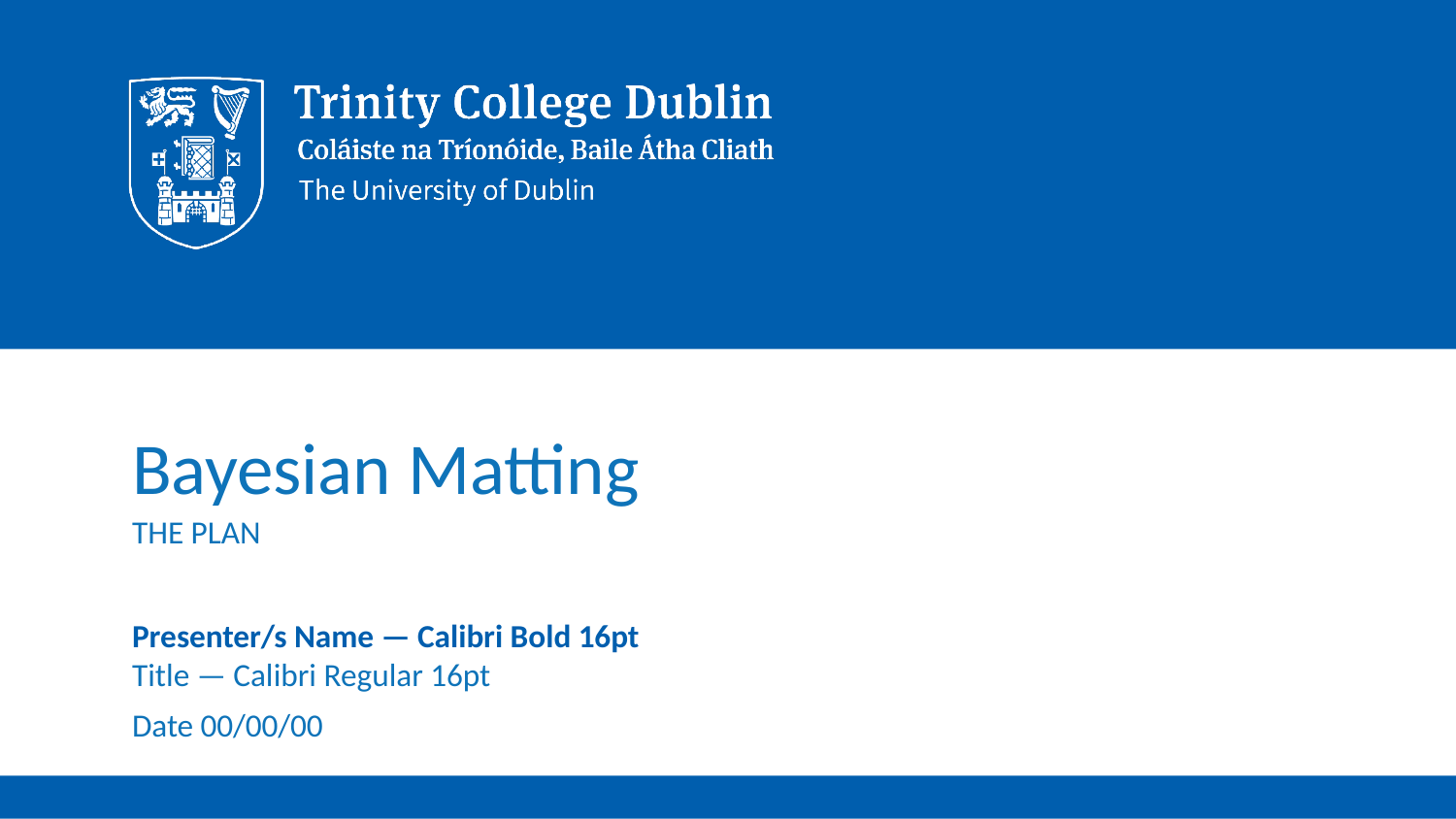

# Bayesian Matting
THE PLAN
Presenter/s Name — Calibri Bold 16pt
Title — Calibri Regular 16pt
Date 00/00/00